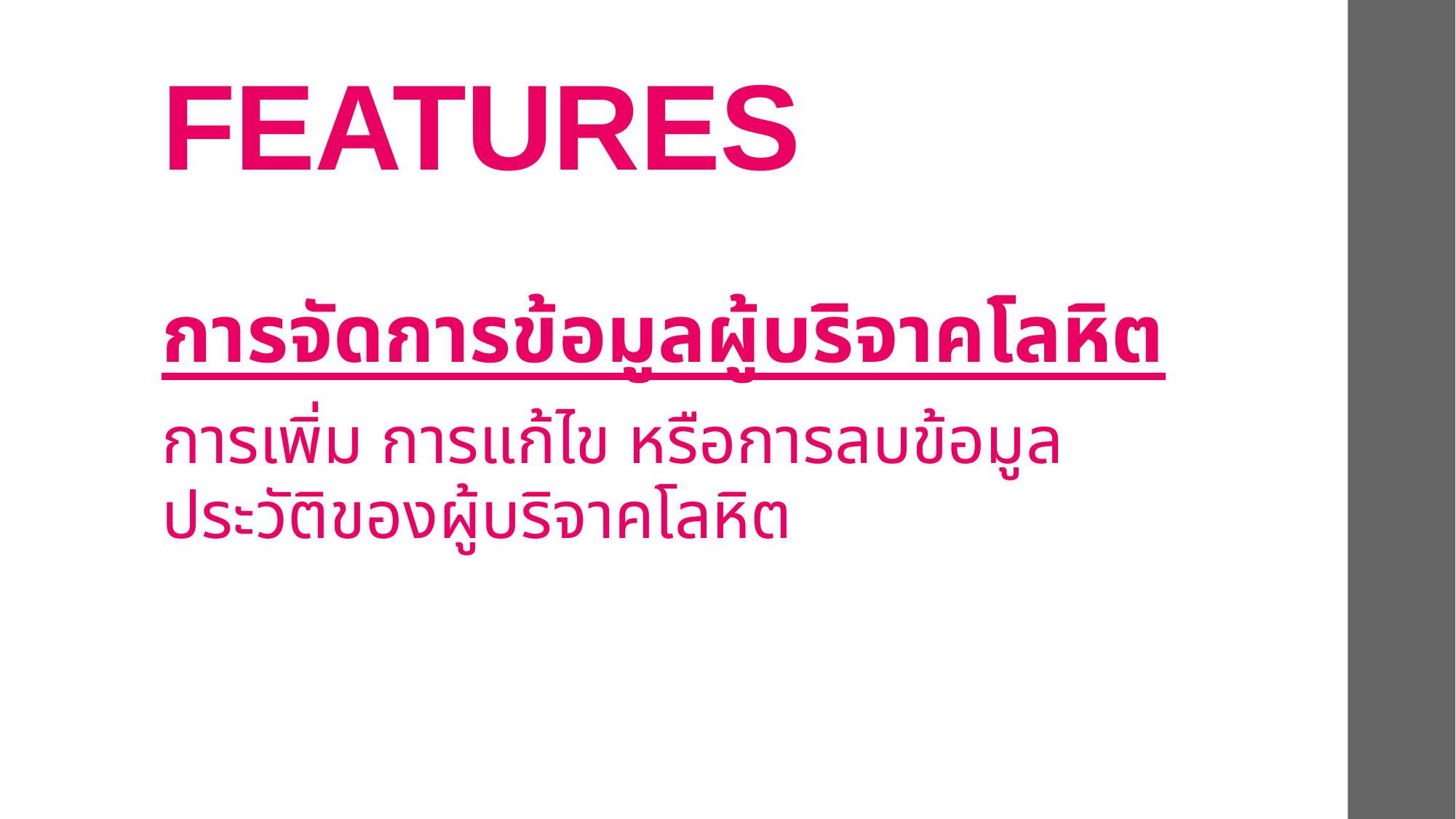

# FEATURES
การจัดการข้อมูลผู้บริจาคโลหิต
การเพิ่ม การแก้ไข หรือการลบข้อมูลประวัติของผู้บริจาคโลหิต